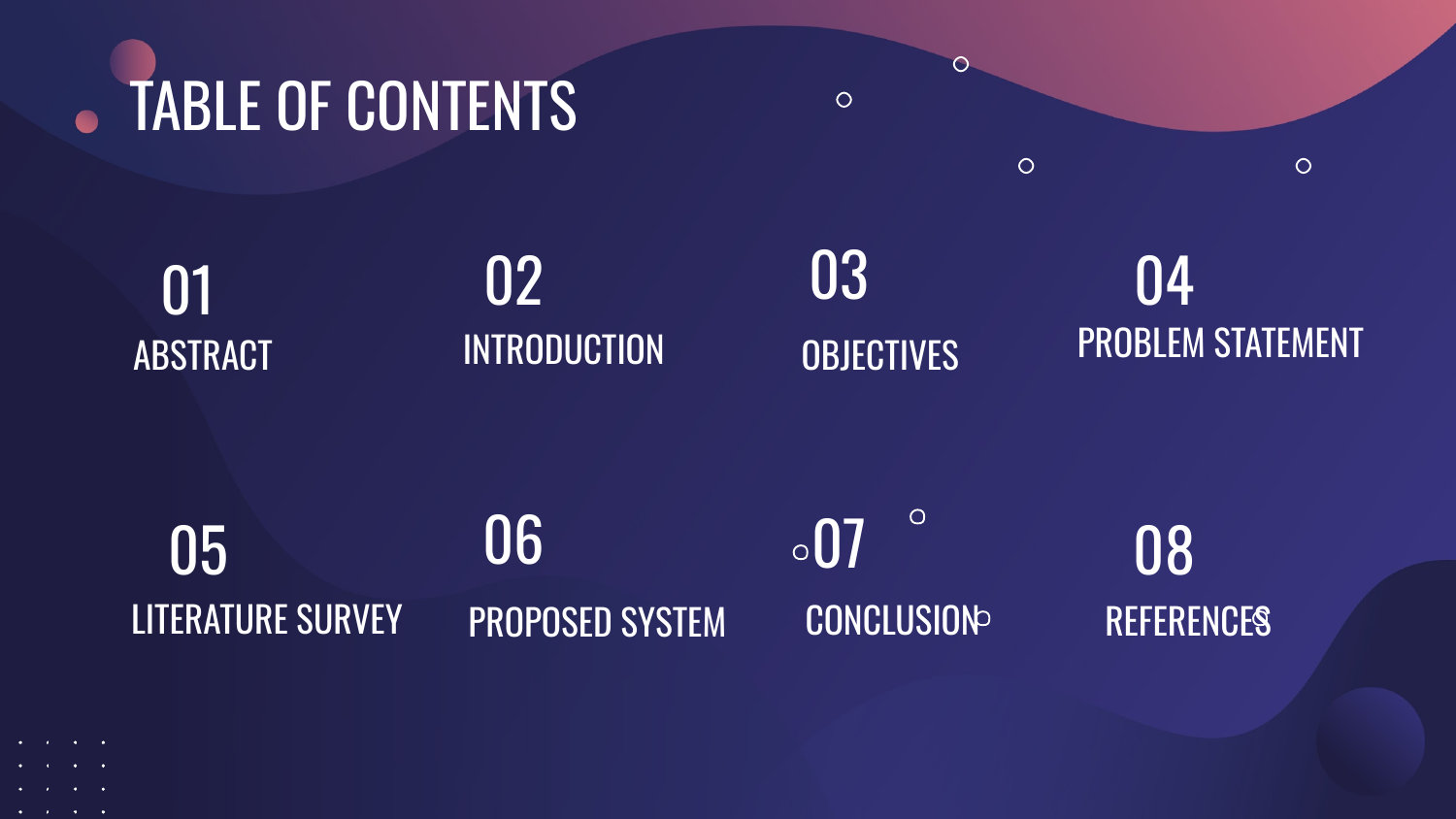

# TABLE OF CONTENTS

03
02
04
01
PROBLEM STATEMENT
INTRODUCTION
ABSTRACT
OBJECTIVES
06
07
05
08
LITERATURE SURVEY
CONCLUSION
REFERENCES
PROPOSED SYSTEM